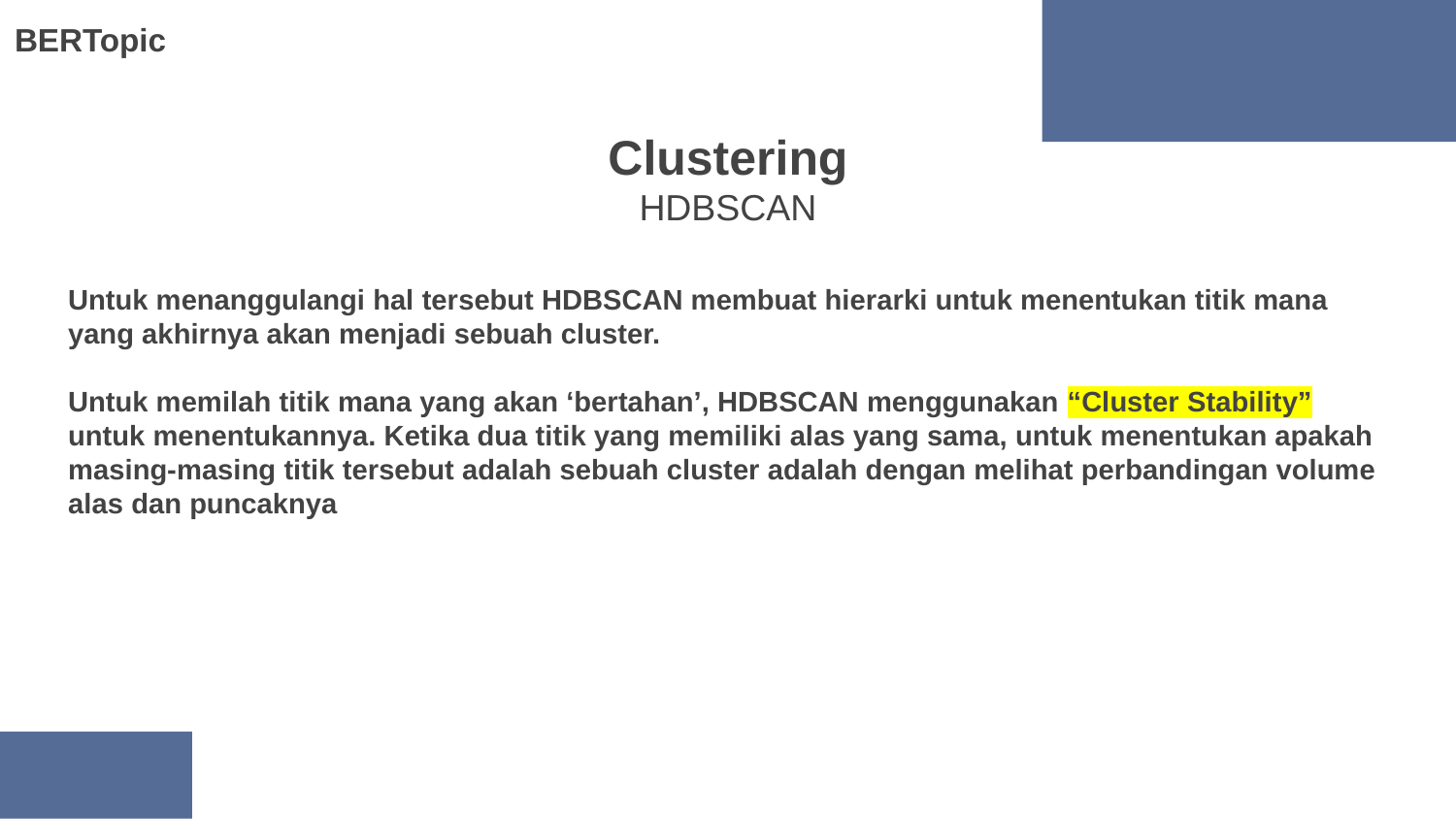

BERTopic
Clustering
HDBSCAN

Untuk menanggulangi hal tersebut HDBSCAN membuat hierarki untuk menentukan titik mana yang akhirnya akan menjadi sebuah cluster.

Untuk memilah titik mana yang akan ‘bertahan’, HDBSCAN menggunakan “Cluster Stability”  untuk menentukannya. Ketika dua titik yang memiliki alas yang sama, untuk menentukan apakah masing-masing titik tersebut adalah sebuah cluster adalah dengan melihat perbandingan volume alas dan puncaknya